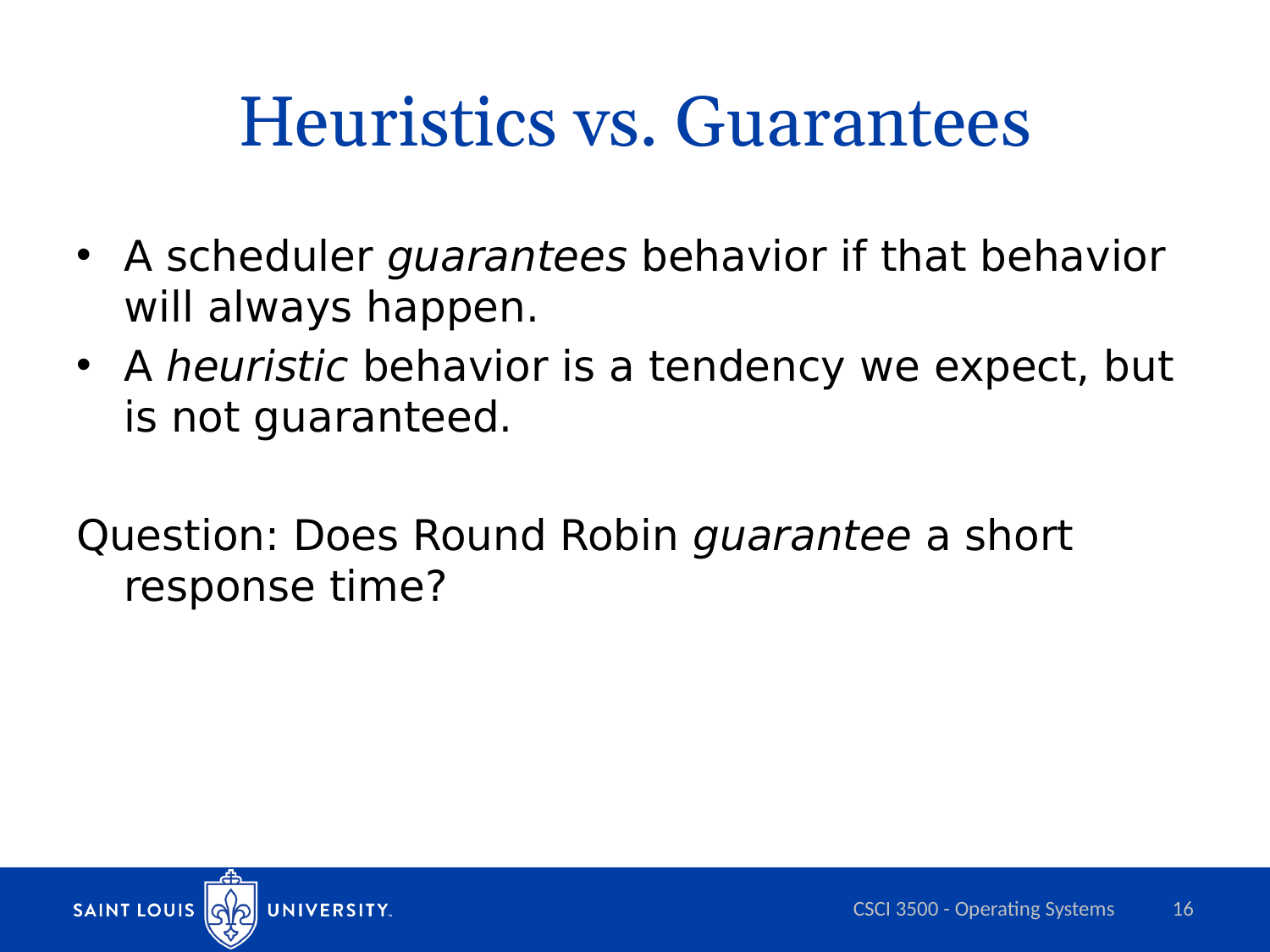

# Heuristics vs. Guarantees
A scheduler guarantees behavior if that behavior will always happen.
A heuristic behavior is a tendency we expect, but is not guaranteed.

Question: Does Round Robin guarantee a short response time?
CSCI 3500 - Operating Systems
16